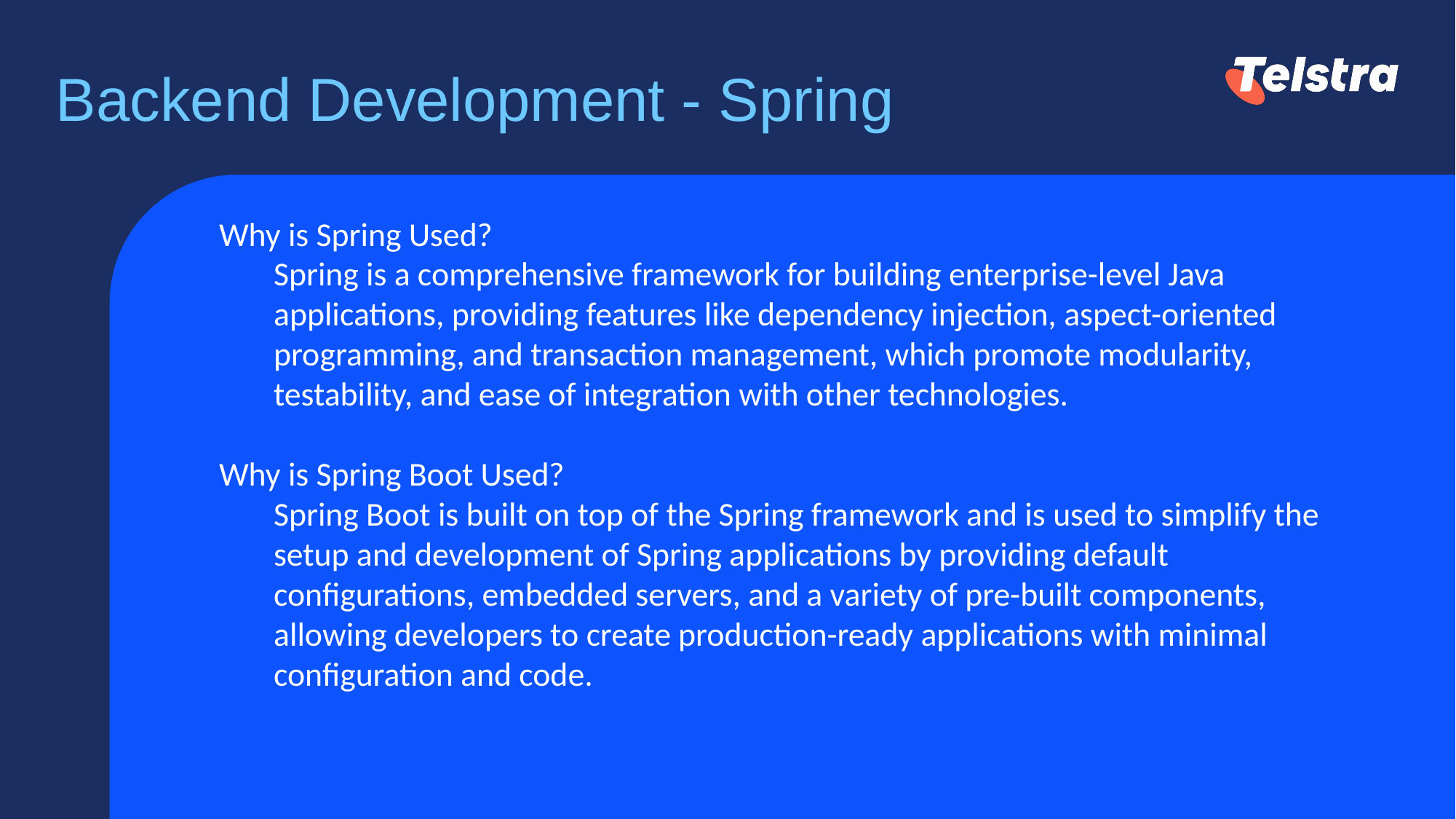

# Backend Development - Spring

Why is Spring Used?
Spring is a comprehensive framework for building enterprise-level Java applications, providing features like dependency injection, aspect-oriented programming, and transaction management, which promote modularity, testability, and ease of integration with other technologies.

Why is Spring Boot Used?
Spring Boot is built on top of the Spring framework and is used to simplify the setup and development of Spring applications by providing default configurations, embedded servers, and a variety of pre-built components, allowing developers to create production-ready applications with minimal configuration and code.